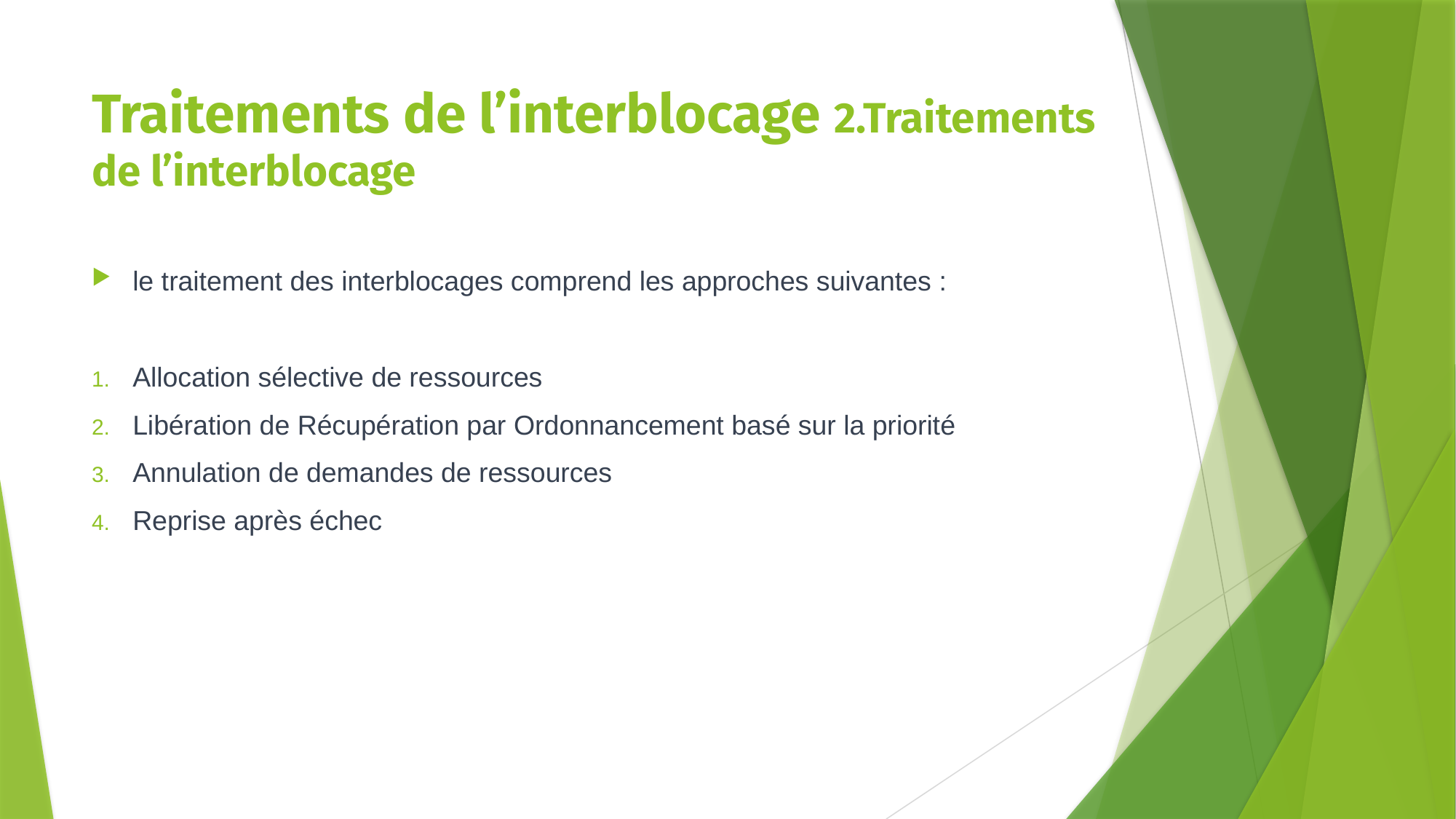

# Traitements de l’interblocage 2.Traitements de l’interblocage
le traitement des interblocages comprend les approches suivantes :

Allocation sélective de ressources
Libération de Récupération par Ordonnancement basé sur la priorité
Annulation de demandes de ressources
Reprise après échec